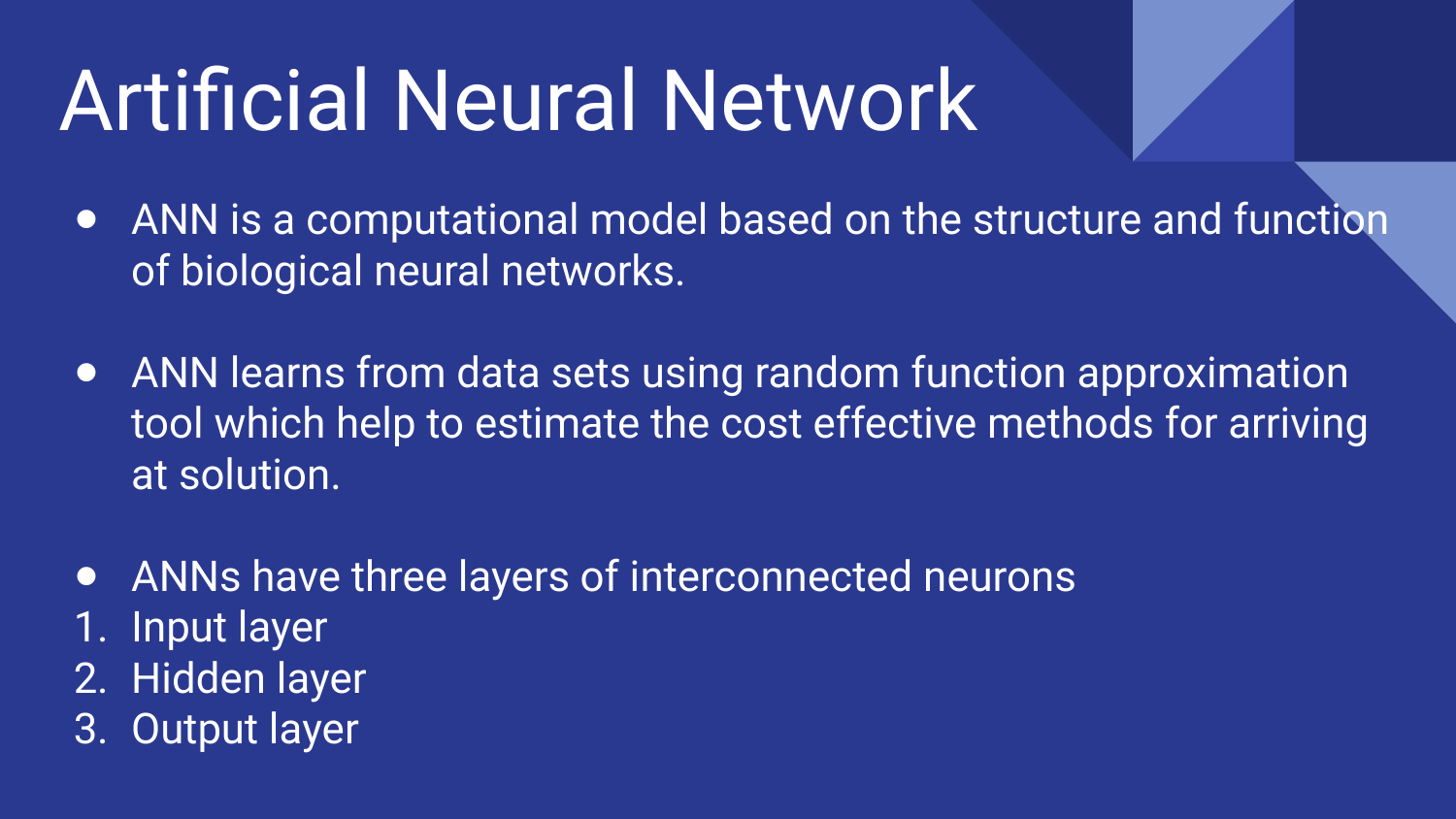

# Artificial Neural Network
ANN is a computational model based on the structure and function of biological neural networks.

ANN learns from data sets using random function approximation tool which help to estimate the cost effective methods for arriving at solution.

ANNs have three layers of interconnected neurons
Input layer
Hidden layer
Output layer